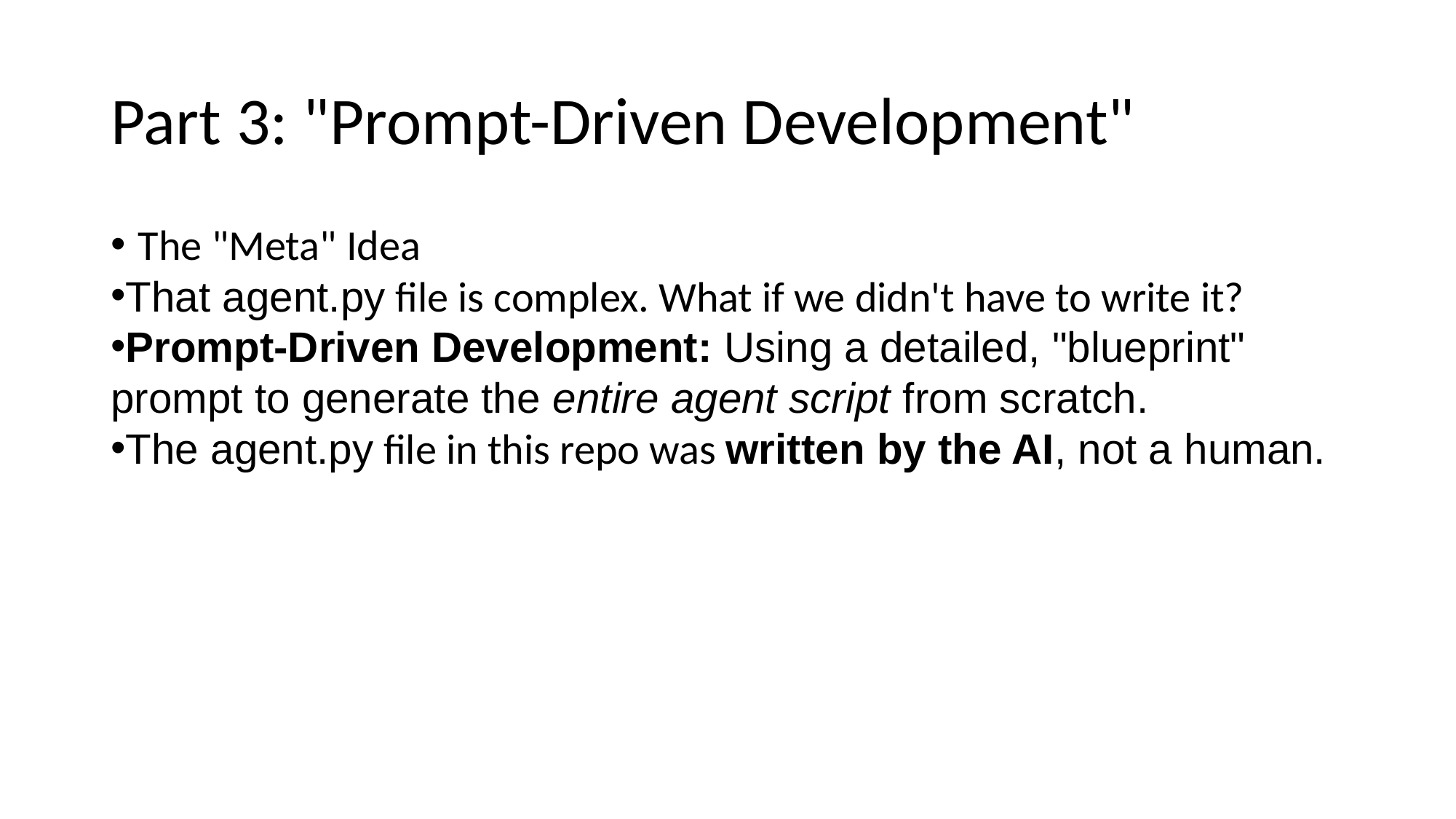

# Part 3: "Prompt-Driven Development"
The "Meta" Idea
That agent.py file is complex. What if we didn't have to write it?
Prompt-Driven Development: Using a detailed, "blueprint" prompt to generate the entire agent script from scratch.
The agent.py file in this repo was written by the AI, not a human.